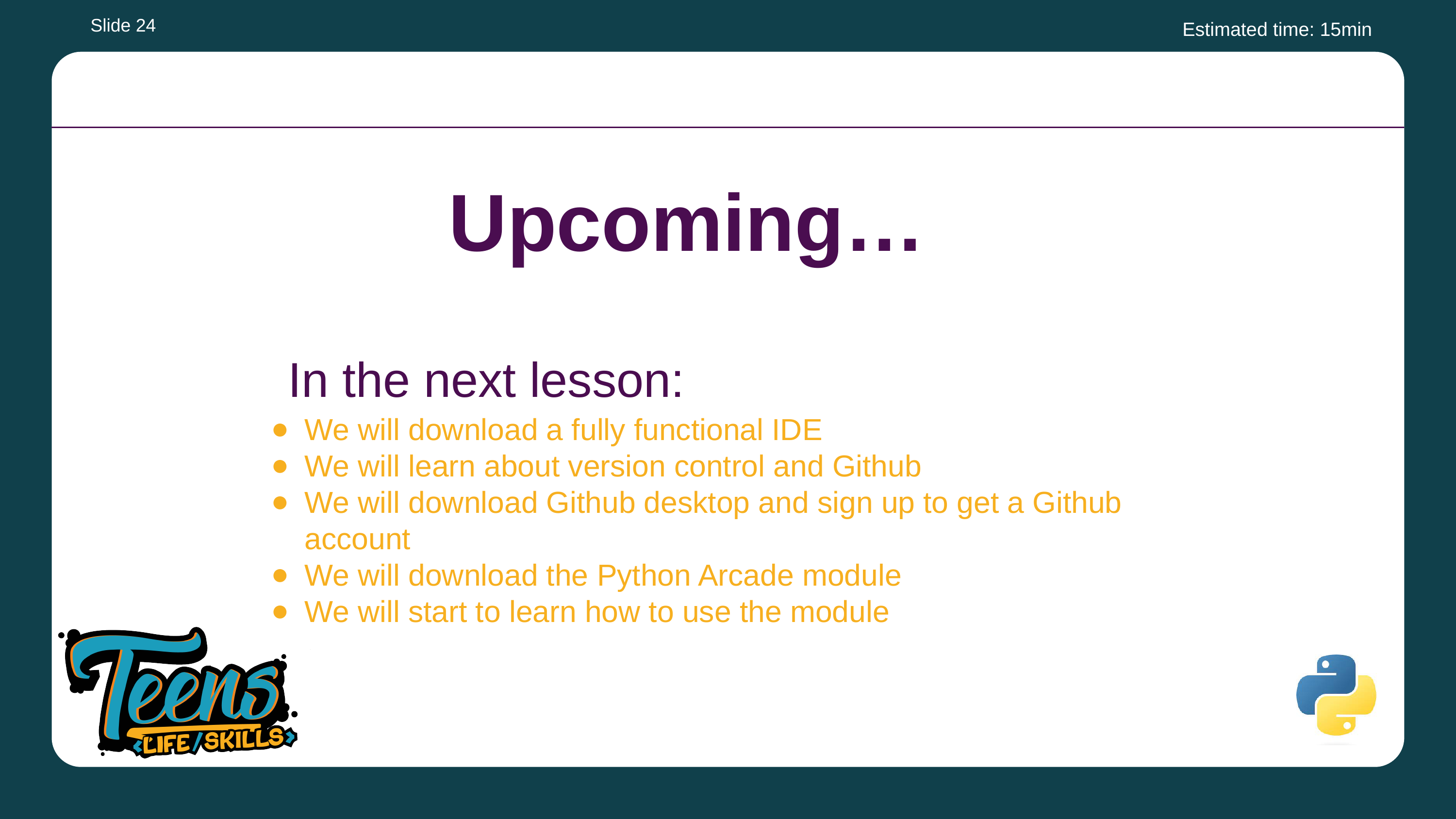

Slide 24
Estimated time: 15min
We will download a fully functional IDE
We will learn about version control and Github
We will download Github desktop and sign up to get a Github account
We will download the Python Arcade module
We will start to learn how to use the module